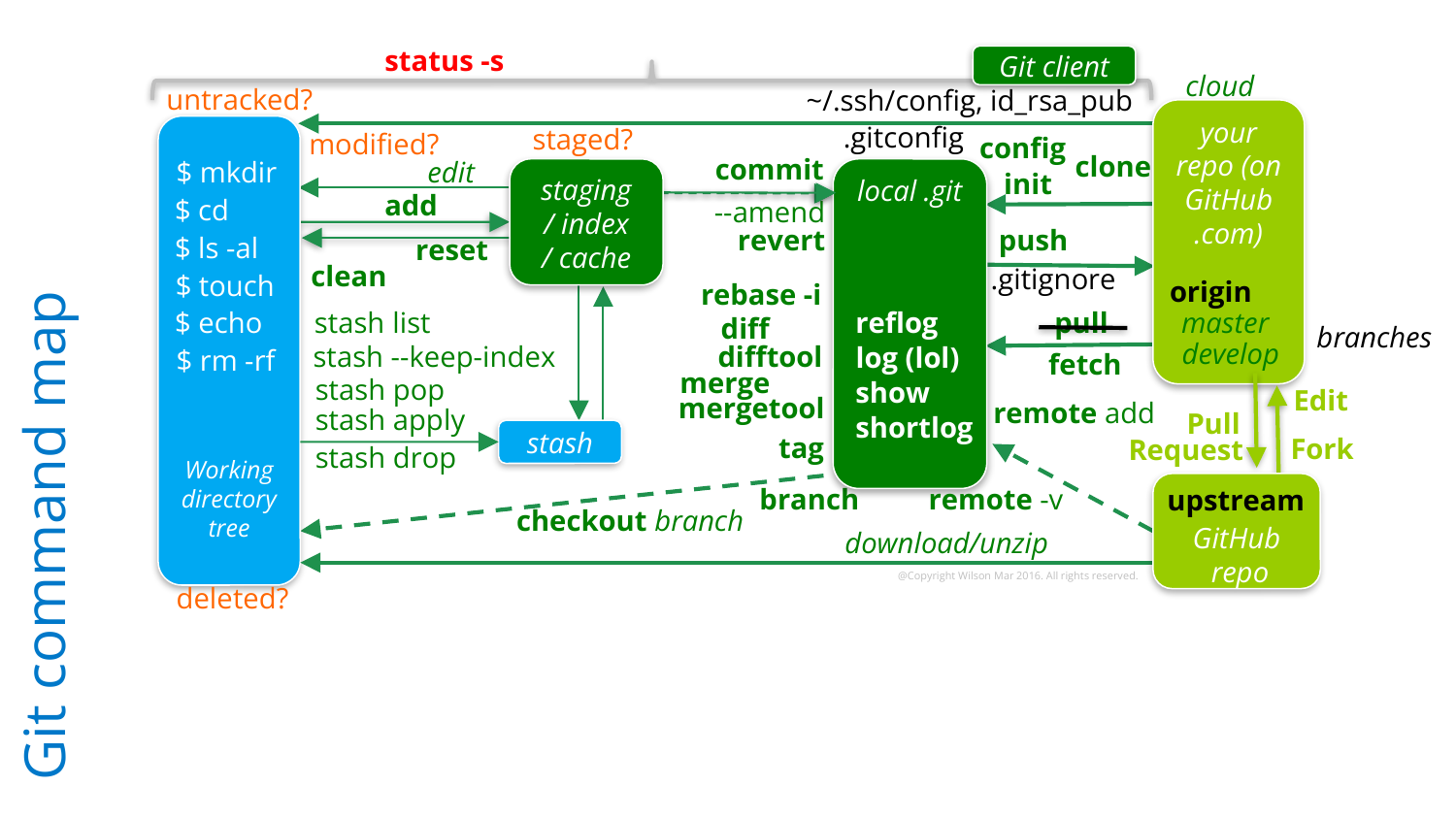

status -s
Git client
cloud
untracked?
~/.ssh/config, id_rsa_pub
your
repo (on
GitHub
.com)

.gitconfig
staged?

Working directory
tree

modified?
config
clone
commit
$ mkdir
edit
local .git

init
staging
/ index
/ cache
add
$ cd
--amend
push
revert
$ ls -al
reset
clean
$ touch
.gitignore
origin
rebase -i
reflog
pull
$ echo
stash list
master
diff
branches
develop
stash --keep-index
difftool
log (lol)
$ rm -rf
fetch
merge
merge
stash pop
# Git command map
show
Edit
mergetool
remote add
stash apply
Pull
shortlog
stash
tag
Fork
Request
stash drop
GitHub
 repo

branch
remote -v
upstream
checkout branch
download/unzip
@Copyright Wilson Mar 2016. All rights reserved.
deleted?